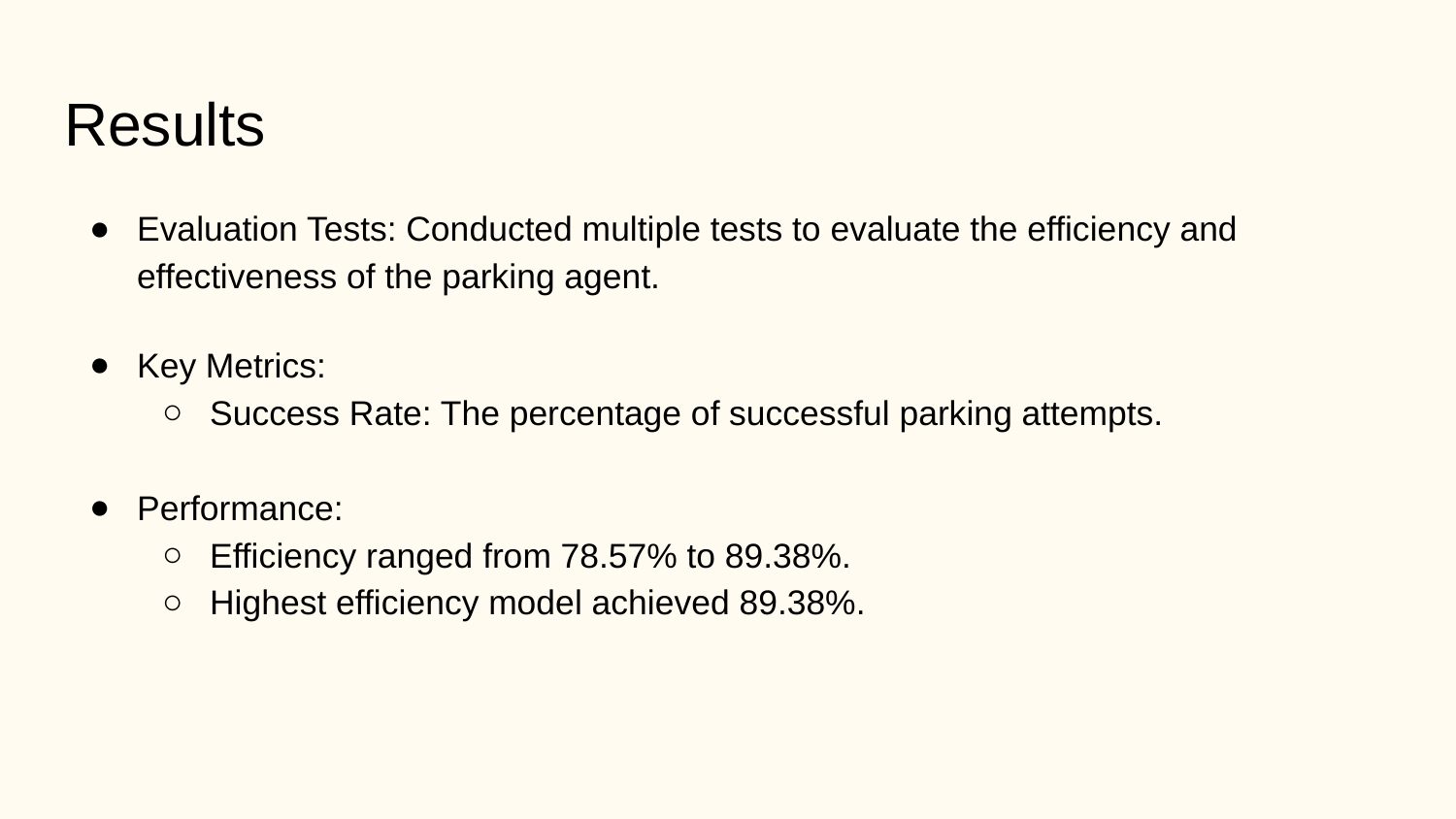

# Results
Evaluation Tests: Conducted multiple tests to evaluate the efficiency and effectiveness of the parking agent.
Key Metrics:
Success Rate: The percentage of successful parking attempts.
Performance:
Efficiency ranged from 78.57% to 89.38%.
Highest efficiency model achieved 89.38%.